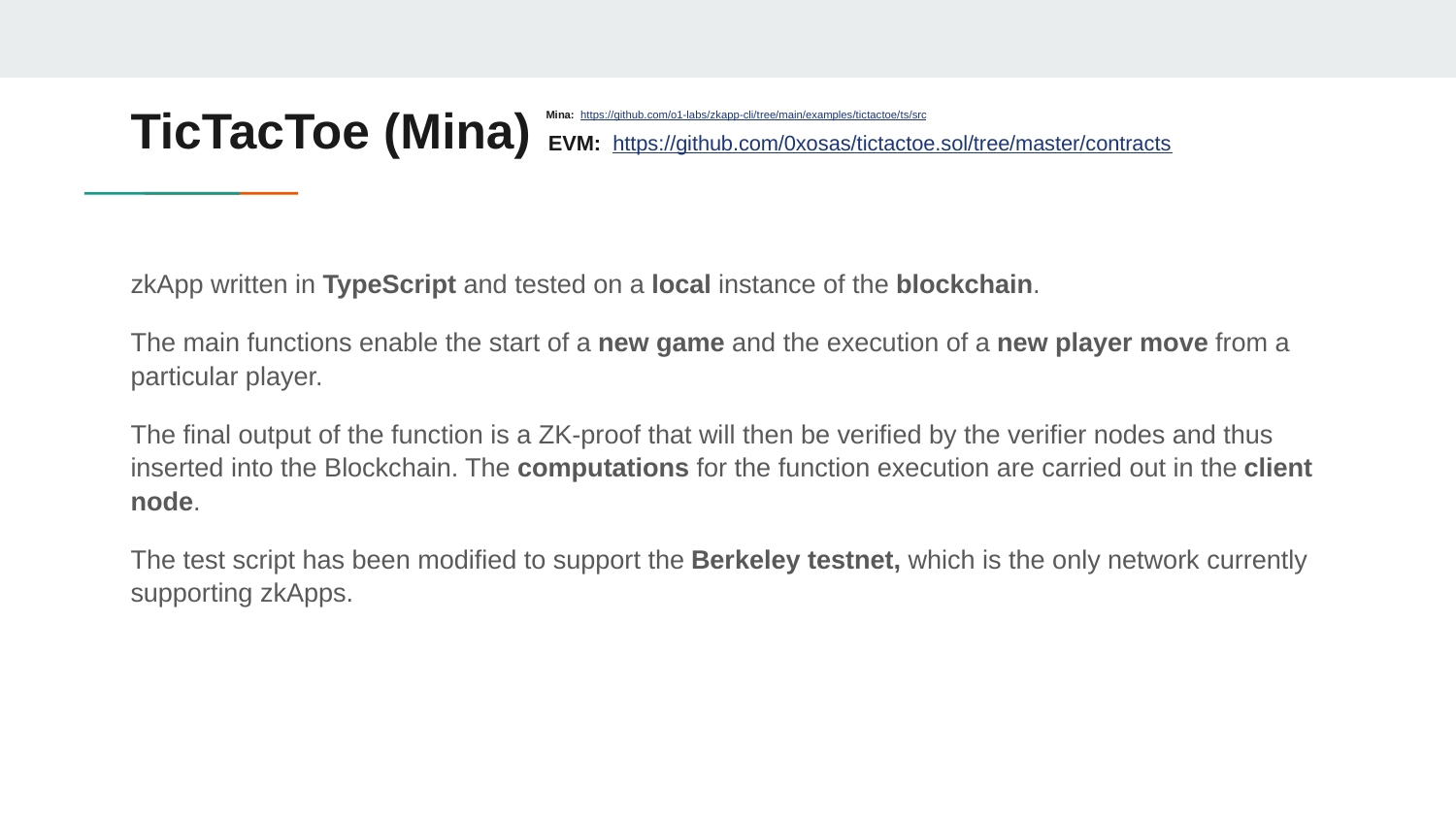

# TicTacToe (Mina)
Mina:  https://github.com/o1-labs/zkapp-cli/tree/main/examples/tictactoe/ts/src
EVM:  https://github.com/0xosas/tictactoe.sol/tree/master/contracts
zkApp written in TypeScript and tested on a local instance of the blockchain.
The main functions enable the start of a new game and the execution of a new player move from a particular player.
The final output of the function is a ZK-proof that will then be verified by the verifier nodes and thus inserted into the Blockchain. The computations for the function execution are carried out in the client node.
The test script has been modified to support the Berkeley testnet, which is the only network currently supporting zkApps.